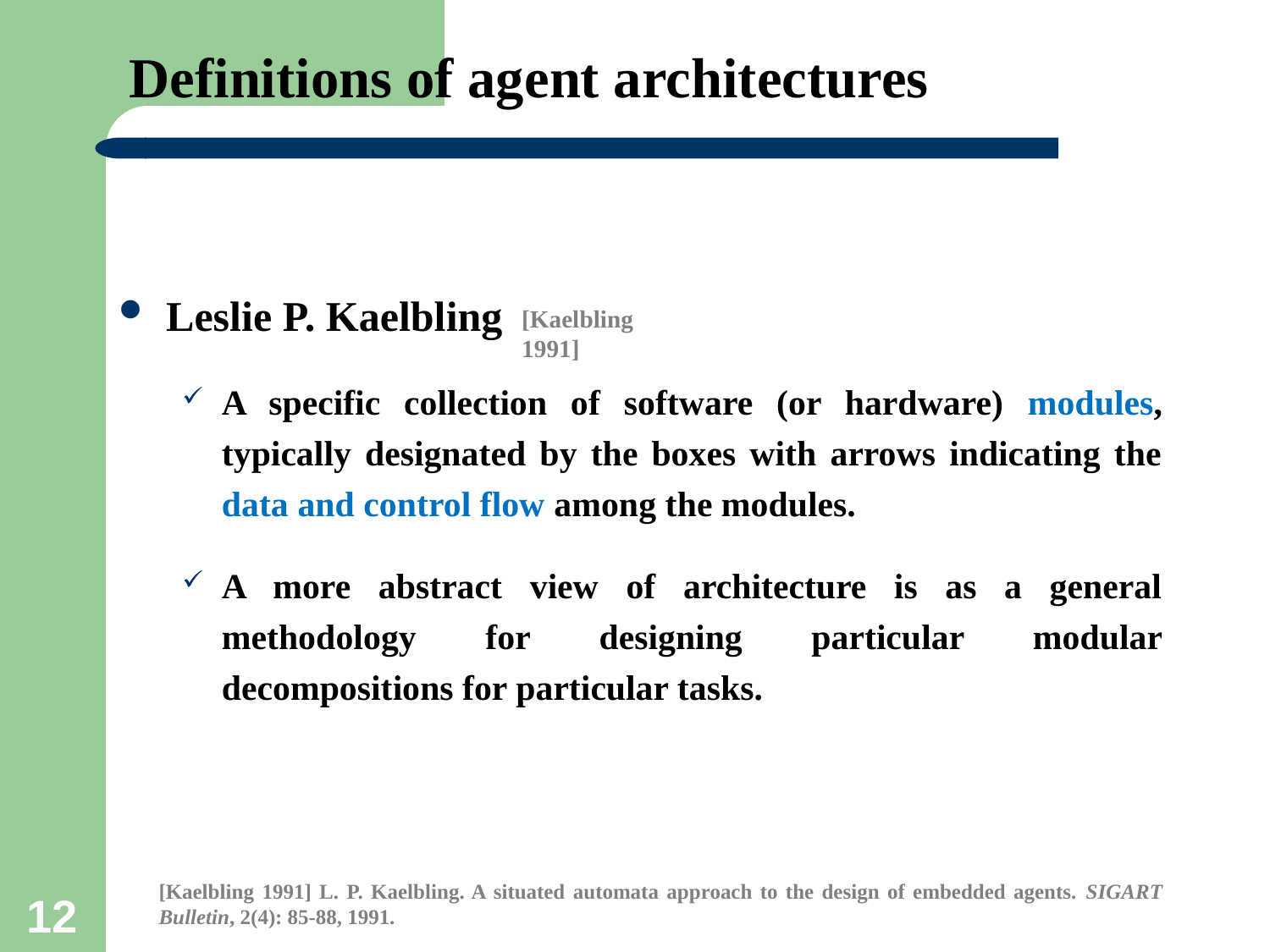

# Definitions of agent architectures
Leslie P. Kaelbling
A specific collection of software (or hardware) modules, typically designated by the boxes with arrows indicating the data and control flow among the modules.
A more abstract view of architecture is as a general methodology for designing particular modular decompositions for particular tasks.
[Kaelbling 1991]
[Kaelbling 1991] L. P. Kaelbling. A situated automata approach to the design of embedded agents. SIGART Bulletin, 2(4): 85-88, 1991.
12